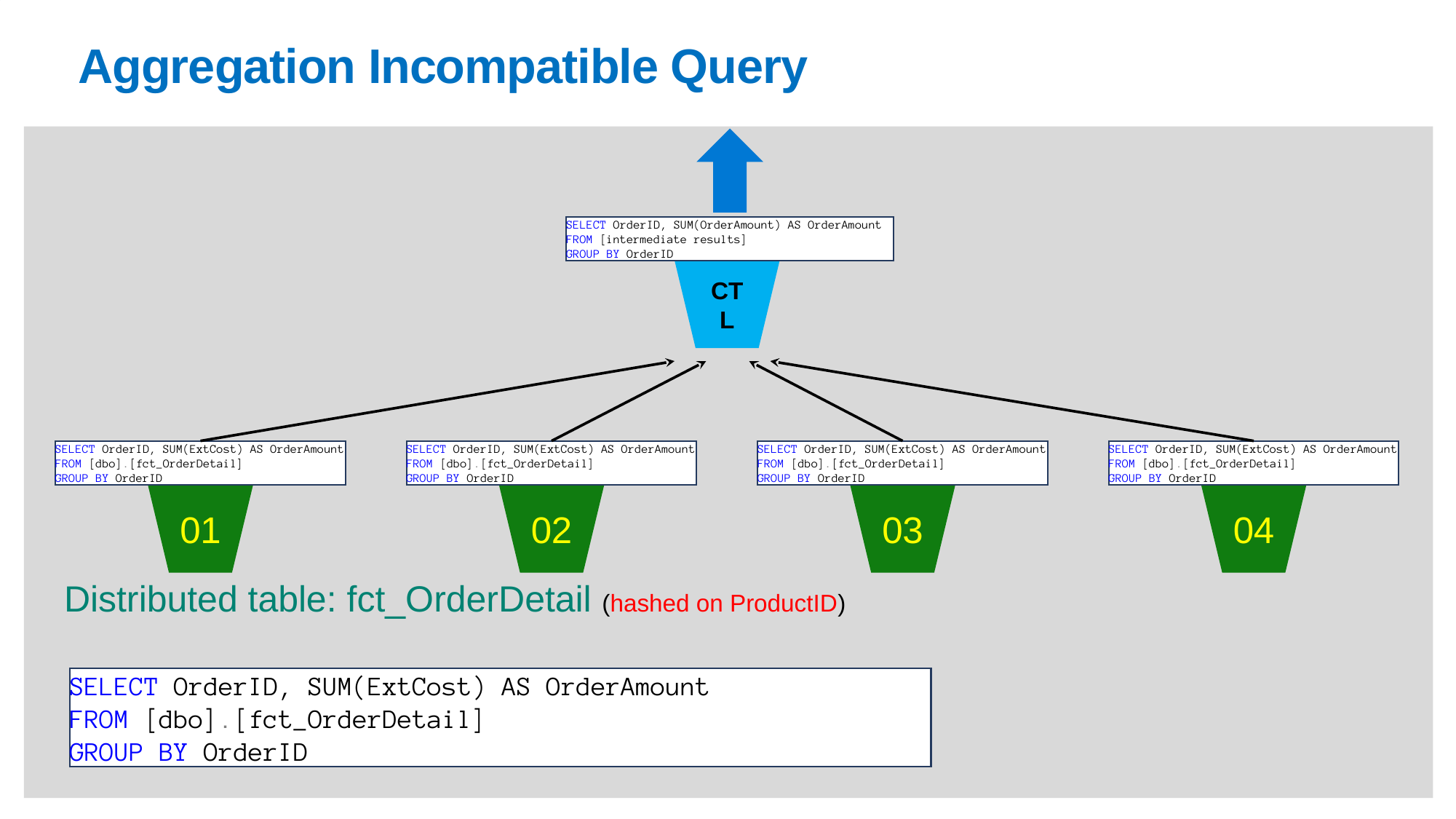

# Aggregation Incompatible Query

SELECT OrderID, SUM(OrderAmount) AS OrderAmount
FROM [intermediate results]
GROUP BY OrderID
CTL
SELECT OrderID, SUM(ExtCost) AS OrderAmount
FROM [dbo].[fct_OrderDetail]
GROUP BY OrderID
SELECT OrderID, SUM(ExtCost) AS OrderAmount
FROM [dbo].[fct_OrderDetail]
GROUP BY OrderID
SELECT OrderID, SUM(ExtCost) AS OrderAmount
FROM [dbo].[fct_OrderDetail]
GROUP BY OrderID
SELECT OrderID, SUM(ExtCost) AS OrderAmount
FROM [dbo].[fct_OrderDetail]
GROUP BY OrderID
01
02
03
04
Distributed table: fct_OrderDetail (hashed on ProductID)
SELECT OrderID, SUM(ExtCost) AS OrderAmount
FROM [dbo].[fct_OrderDetail]
GROUP BY OrderID